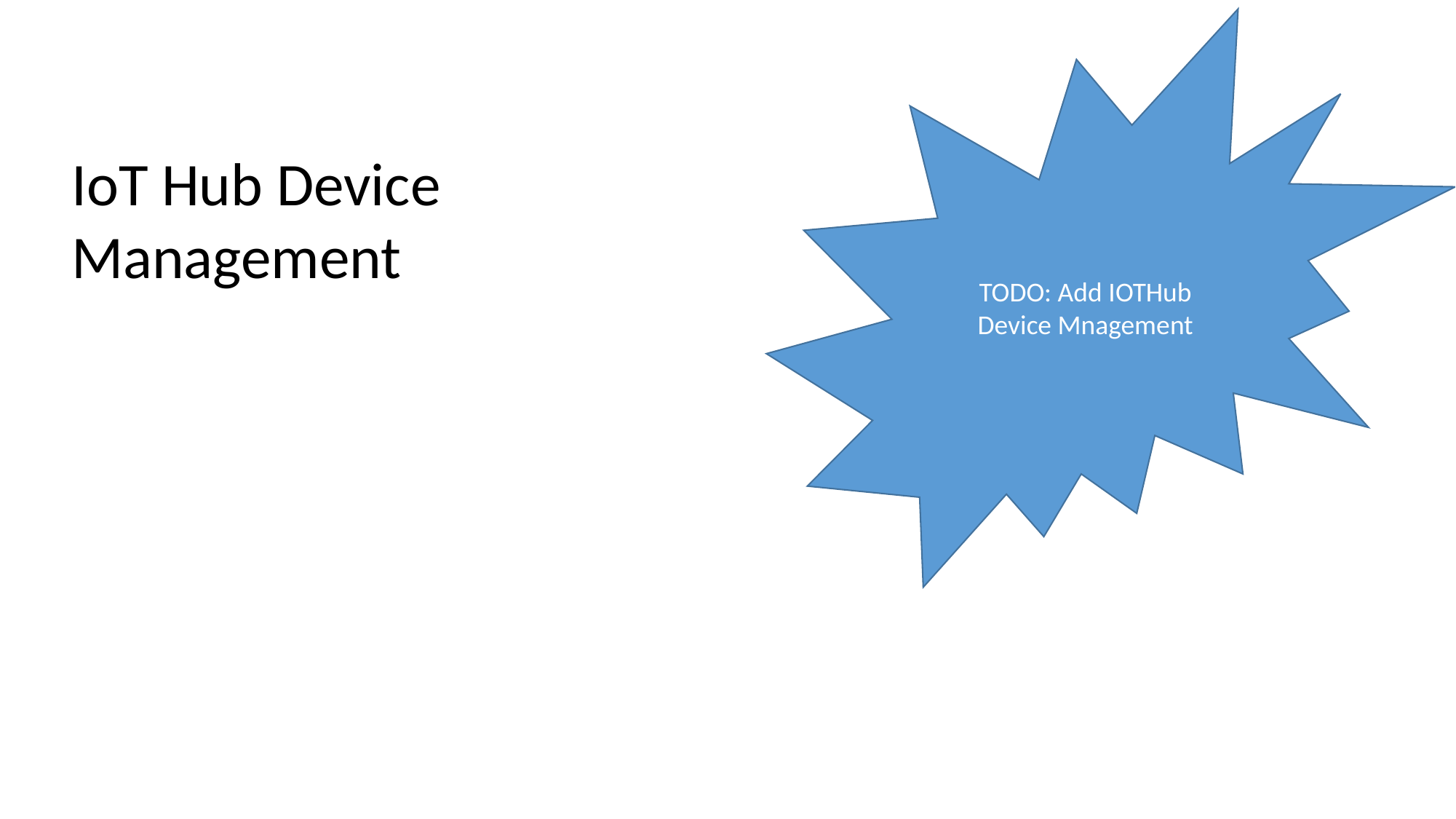

TODO: Add IOTHub Device Mnagement
IoT Hub Device Management